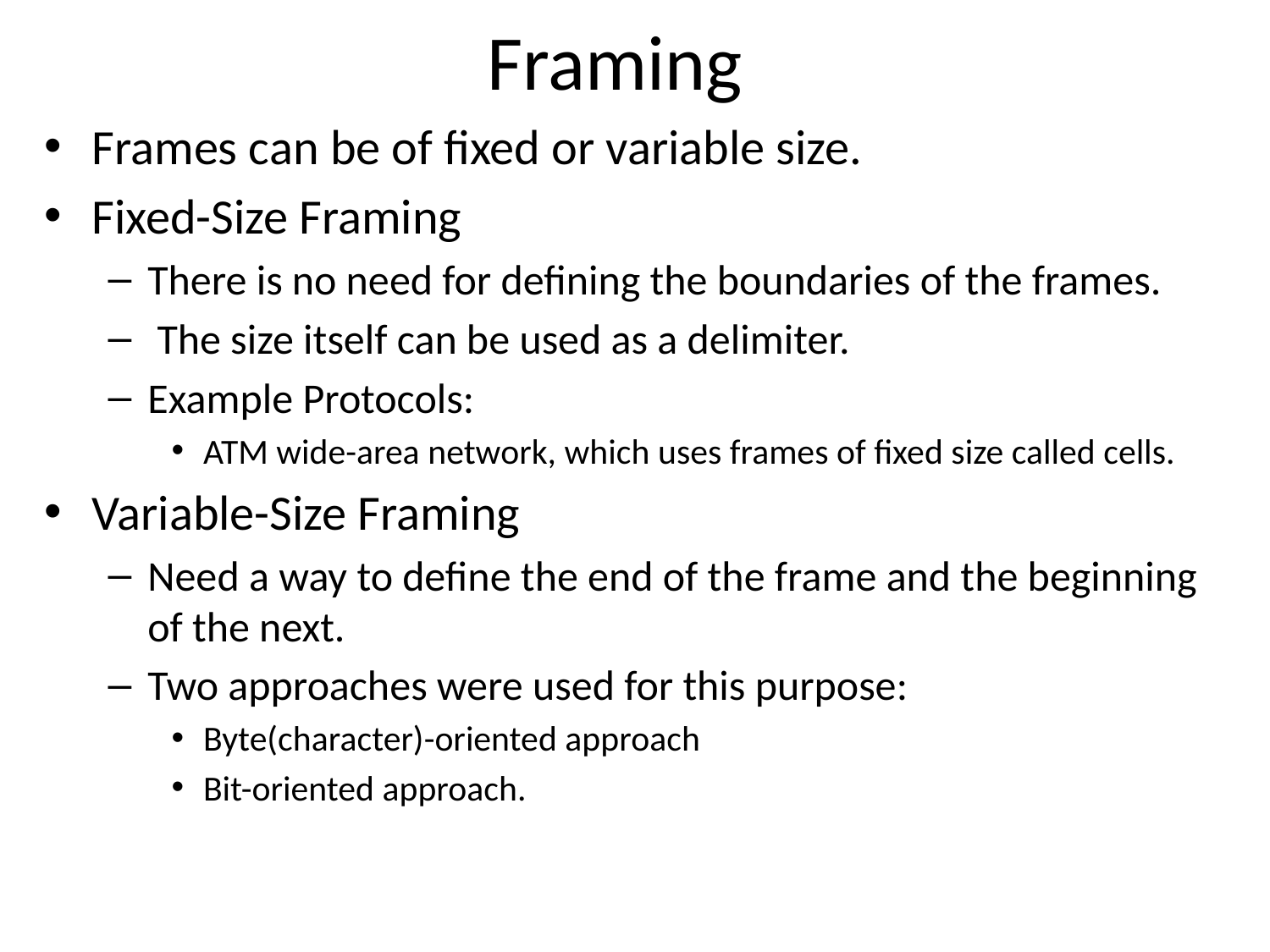

# Framing
Frames can be of fixed or variable size.
Fixed-Size Framing
There is no need for defining the boundaries of the frames.
 The size itself can be used as a delimiter.
Example Protocols:
ATM wide-area network, which uses frames of fixed size called cells.
Variable-Size Framing
Need a way to define the end of the frame and the beginning of the next.
Two approaches were used for this purpose:
Byte(character)-oriented approach
Bit-oriented approach.